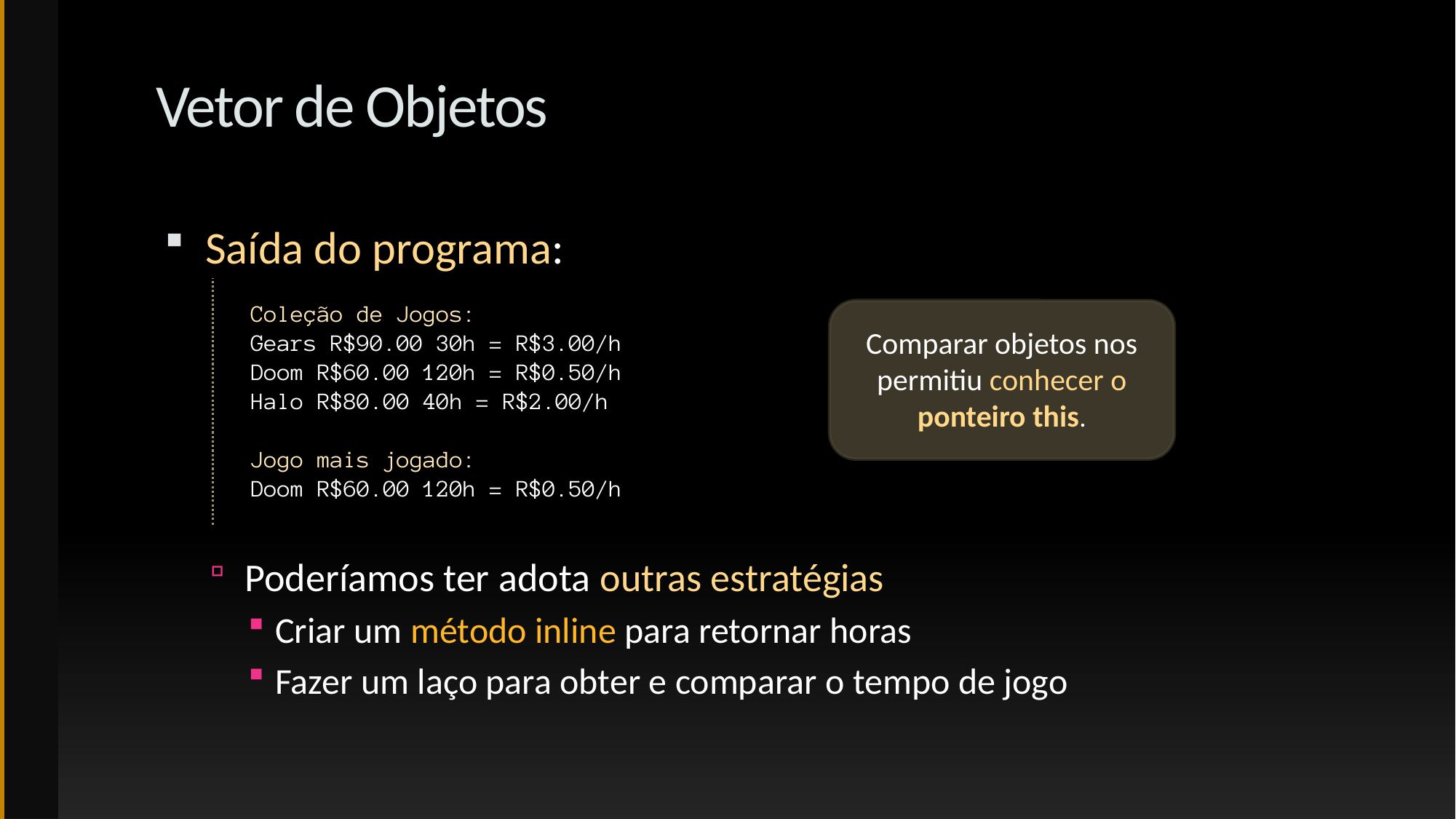

# Vetor de Objetos
Saída do programa:

Poderíamos ter adota outras estratégias
Criar um método inline para retornar horas
Fazer um laço para obter e comparar o tempo de jogo
Coleção de Jogos:
Gears R$90.00 30h = R$3.00/h
Doom R$60.00 120h = R$0.50/h
Halo R$80.00 40h = R$2.00/h

Jogo mais jogado:
Doom R$60.00 120h = R$0.50/h

Comparar objetos nos permitiu conhecer o ponteiro this.